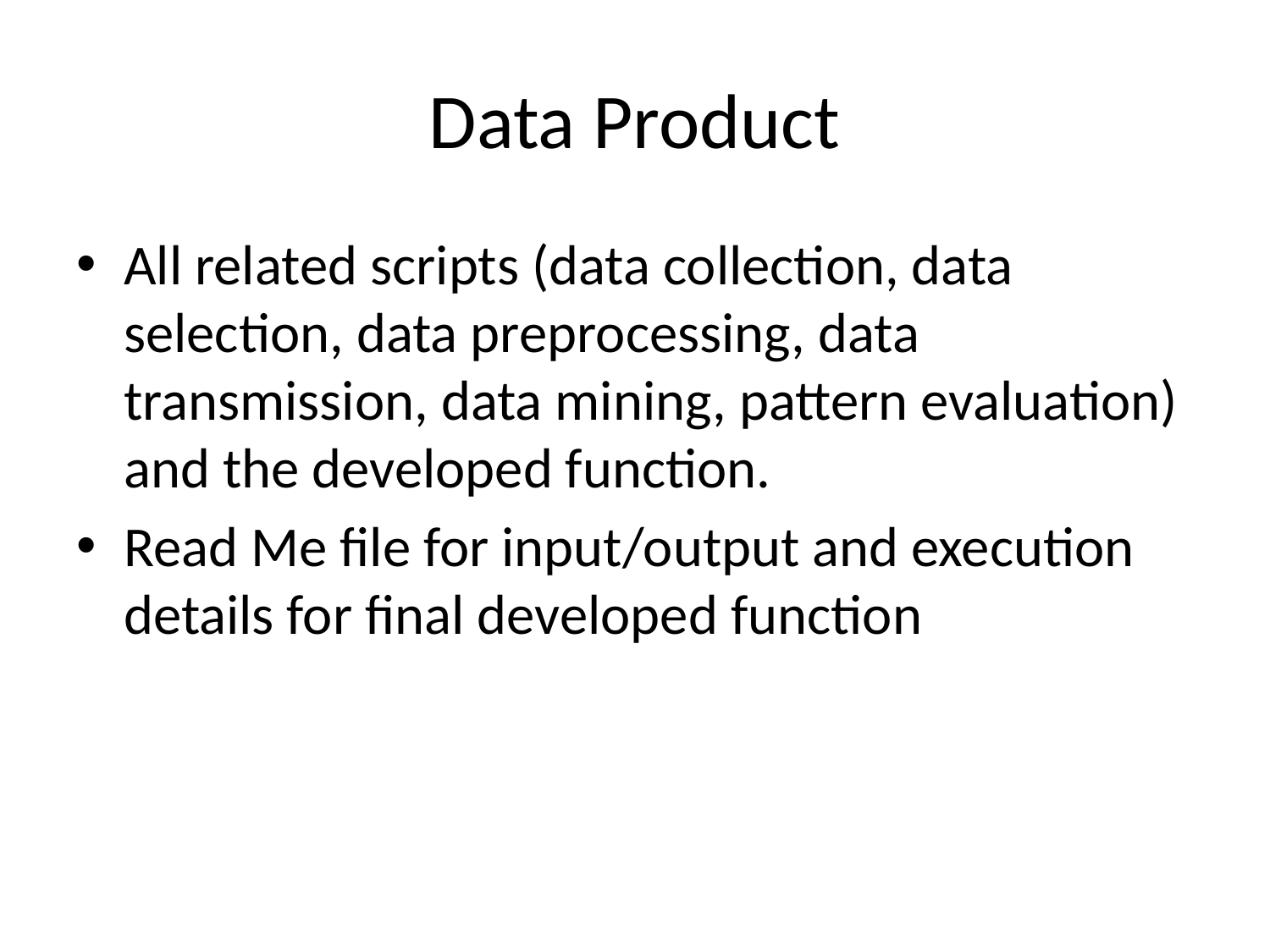

# Data Product
All related scripts (data collection, data selection, data preprocessing, data transmission, data mining, pattern evaluation) and the developed function.
Read Me file for input/output and execution details for final developed function